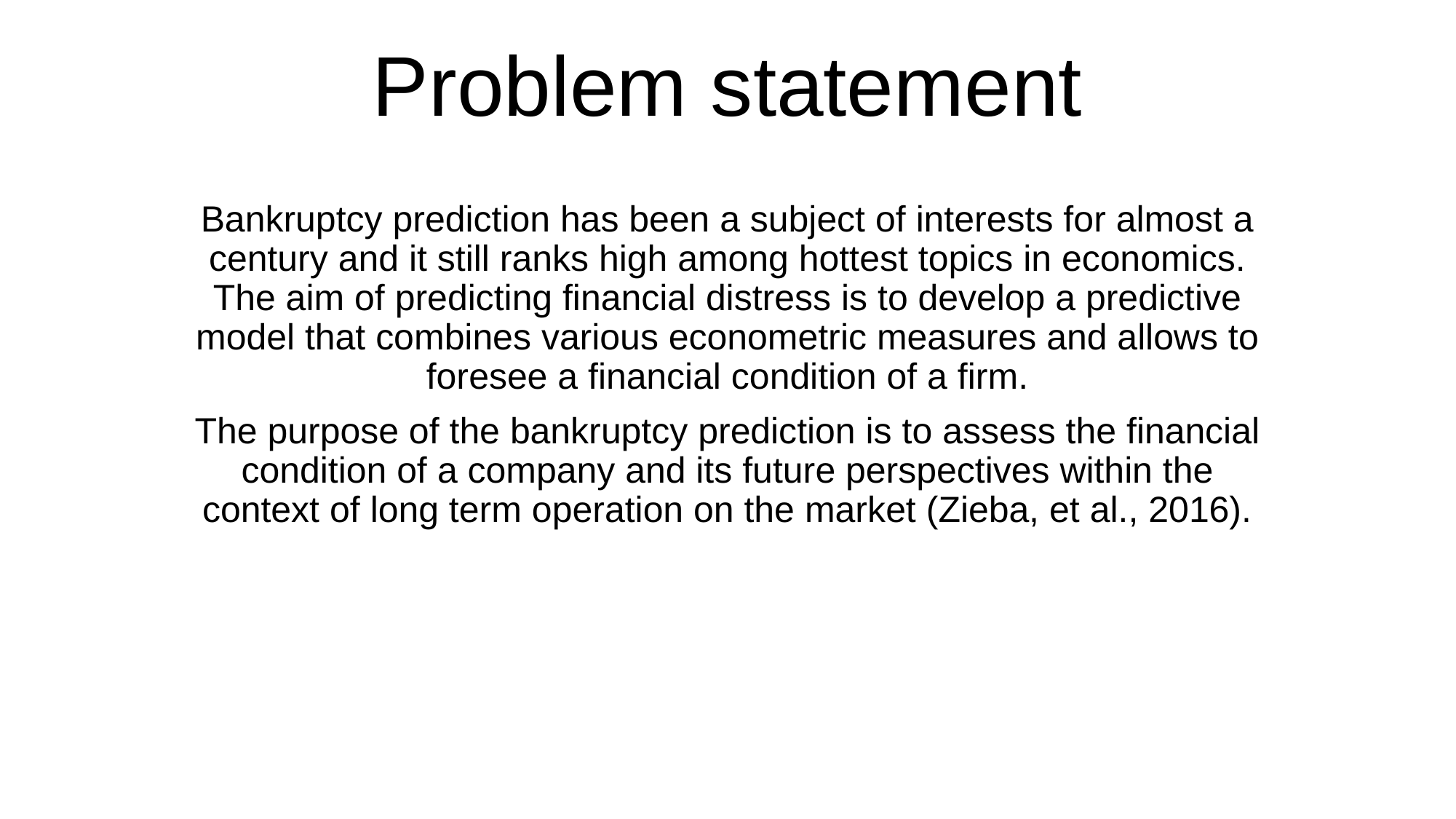

# Problem statement
Bankruptcy prediction has been a subject of interests for almost a century and it still ranks high among hottest topics in economics. The aim of predicting financial distress is to develop a predictive model that combines various econometric measures and allows to foresee a financial condition of a firm.
The purpose of the bankruptcy prediction is to assess the financial condition of a company and its future perspectives within the context of long term operation on the market (Zieba, et al., 2016).